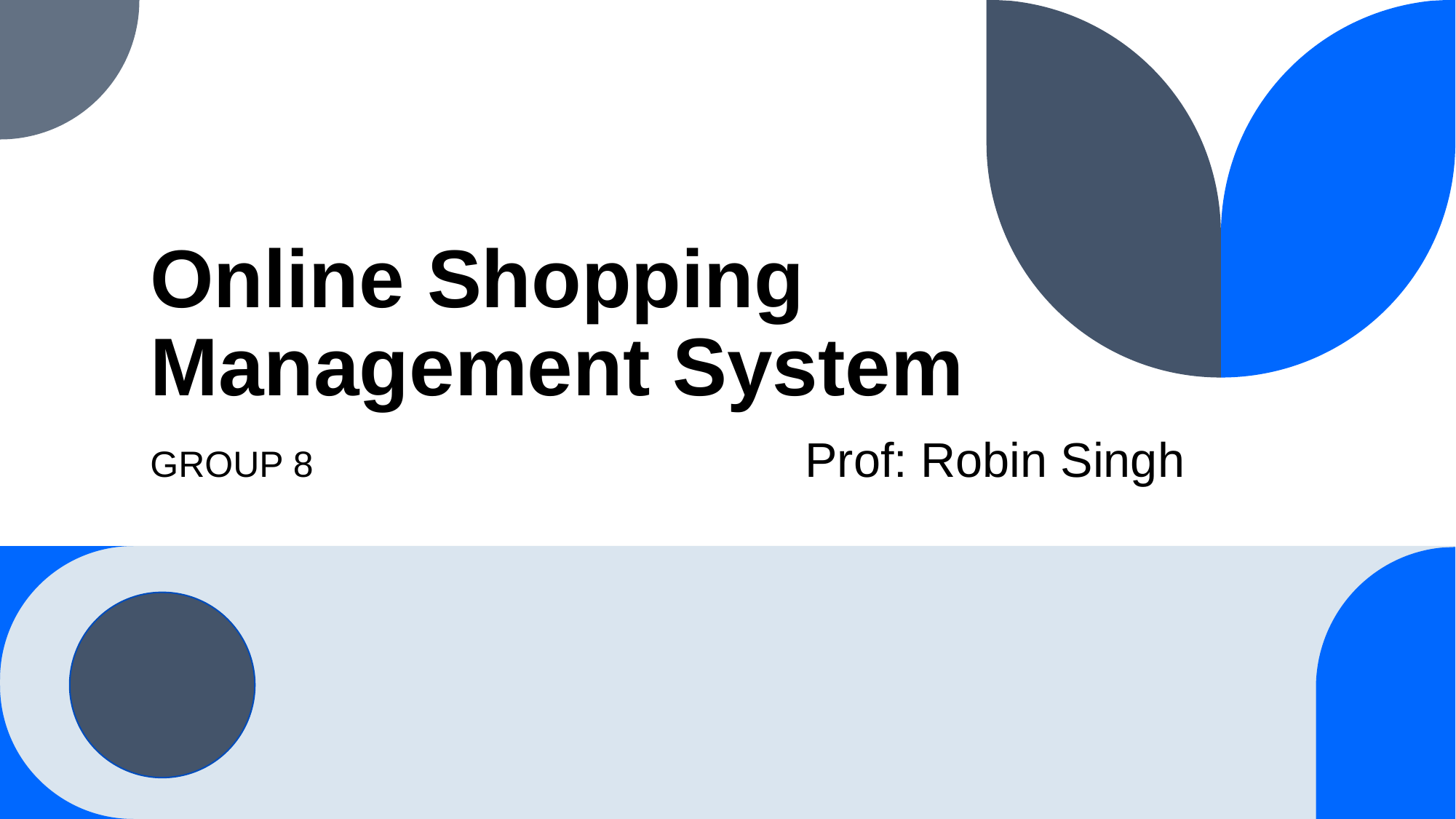

# Online Shopping Management System
GROUP 8					Prof: Robin Singh